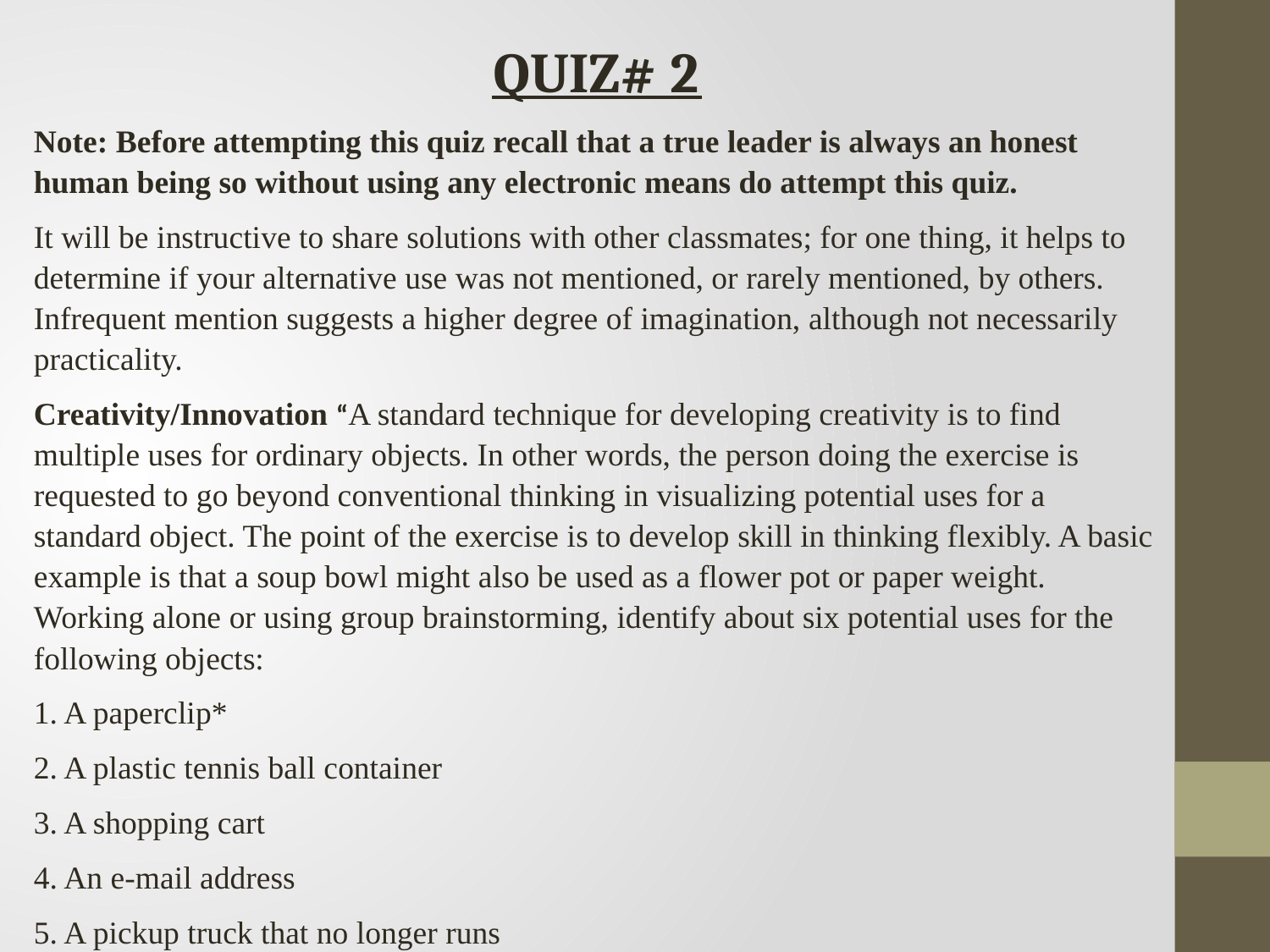

QUIZ# 2
Note: Before attempting this quiz recall that a true leader is always an honest human being so without using any electronic means do attempt this quiz.
It will be instructive to share solutions with other classmates; for one thing, it helps to determine if your alternative use was not mentioned, or rarely mentioned, by others. Infrequent mention suggests a higher degree of imagination, although not necessarily practicality.
Creativity/Innovation “A standard technique for developing creativity is to find multiple uses for ordinary objects. In other words, the person doing the exercise is requested to go beyond conventional thinking in visualizing potential uses for a standard object. The point of the exercise is to develop skill in thinking flexibly. A basic example is that a soup bowl might also be used as a flower pot or paper weight. Working alone or using group brainstorming, identify about six potential uses for the following objects:
1. A paperclip*
2. A plastic tennis ball container
3. A shopping cart
4. An e-mail address
5. A pickup truck that no longer runs